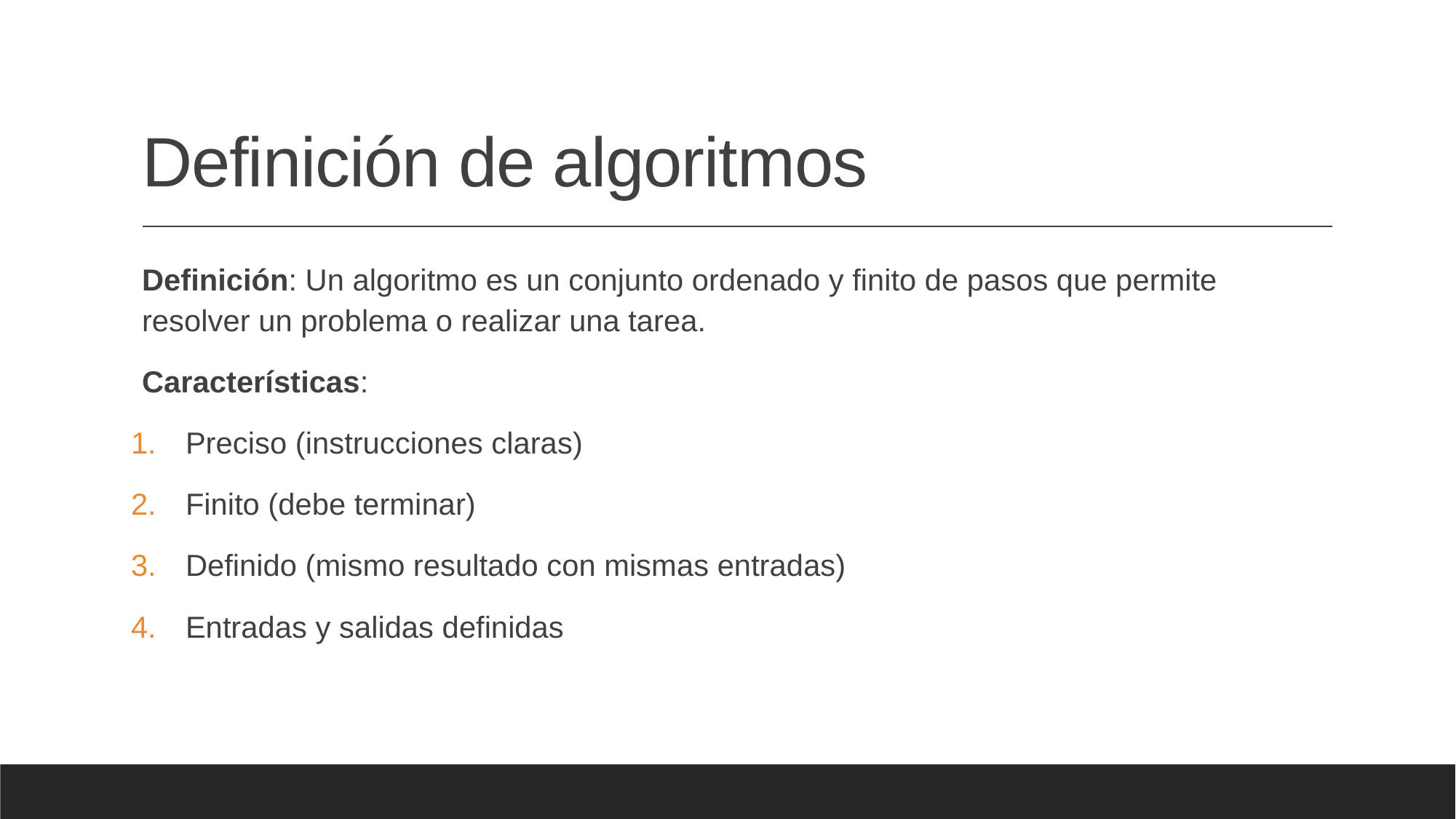

# Definición de algoritmos
Definición: Un algoritmo es un conjunto ordenado y finito de pasos que permite resolver un problema o realizar una tarea.
Características:
Preciso (instrucciones claras)
Finito (debe terminar)
Definido (mismo resultado con mismas entradas)
Entradas y salidas definidas